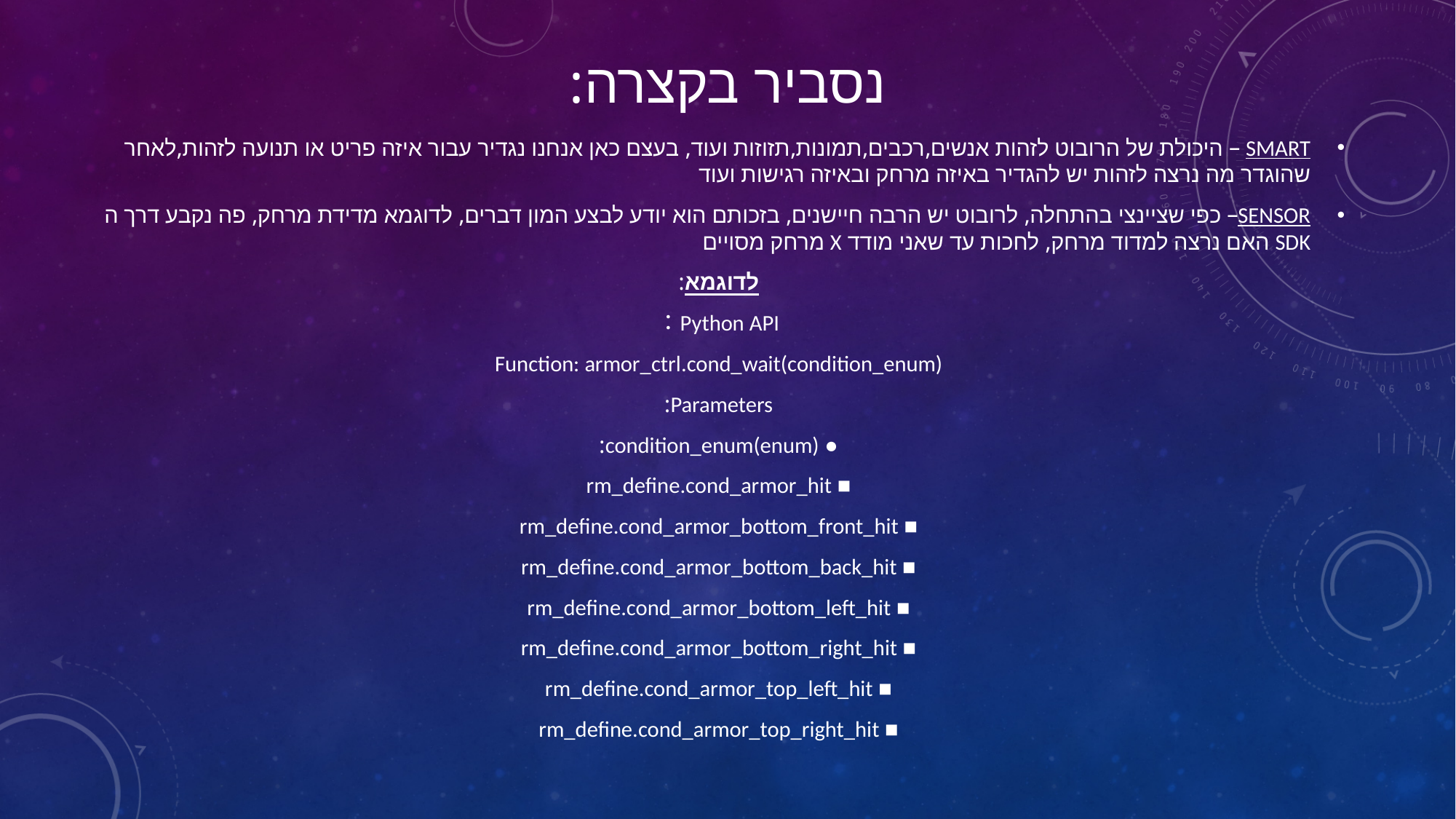

# נסביר בקצרה:
SMART – היכולת של הרובוט לזהות אנשים,רכבים,תמונות,תזוזות ועוד, בעצם כאן אנחנו נגדיר עבור איזה פריט או תנועה לזהות,לאחר שהוגדר מה נרצה לזהות יש להגדיר באיזה מרחק ובאיזה רגישות ועוד
SENSOR– כפי שציינצי בהתחלה, לרובוט יש הרבה חיישנים, בזכותם הוא יודע לבצע המון דברים, לדוגמא מדידת מרחק, פה נקבע דרך ה SDK האם נרצה למדוד מרחק, לחכות עד שאני מודד X מרחק מסויים
לדוגמא:
Python API：
Function: armor_ctrl.cond_wait(condition_enum)
Parameters:
● condition_enum(enum):
■ rm_define.cond_armor_hit
■ rm_define.cond_armor_bottom_front_hit
■ rm_define.cond_armor_bottom_back_hit
■ rm_define.cond_armor_bottom_left_hit
■ rm_define.cond_armor_bottom_right_hit
■ rm_define.cond_armor_top_left_hit
■ rm_define.cond_armor_top_right_hit